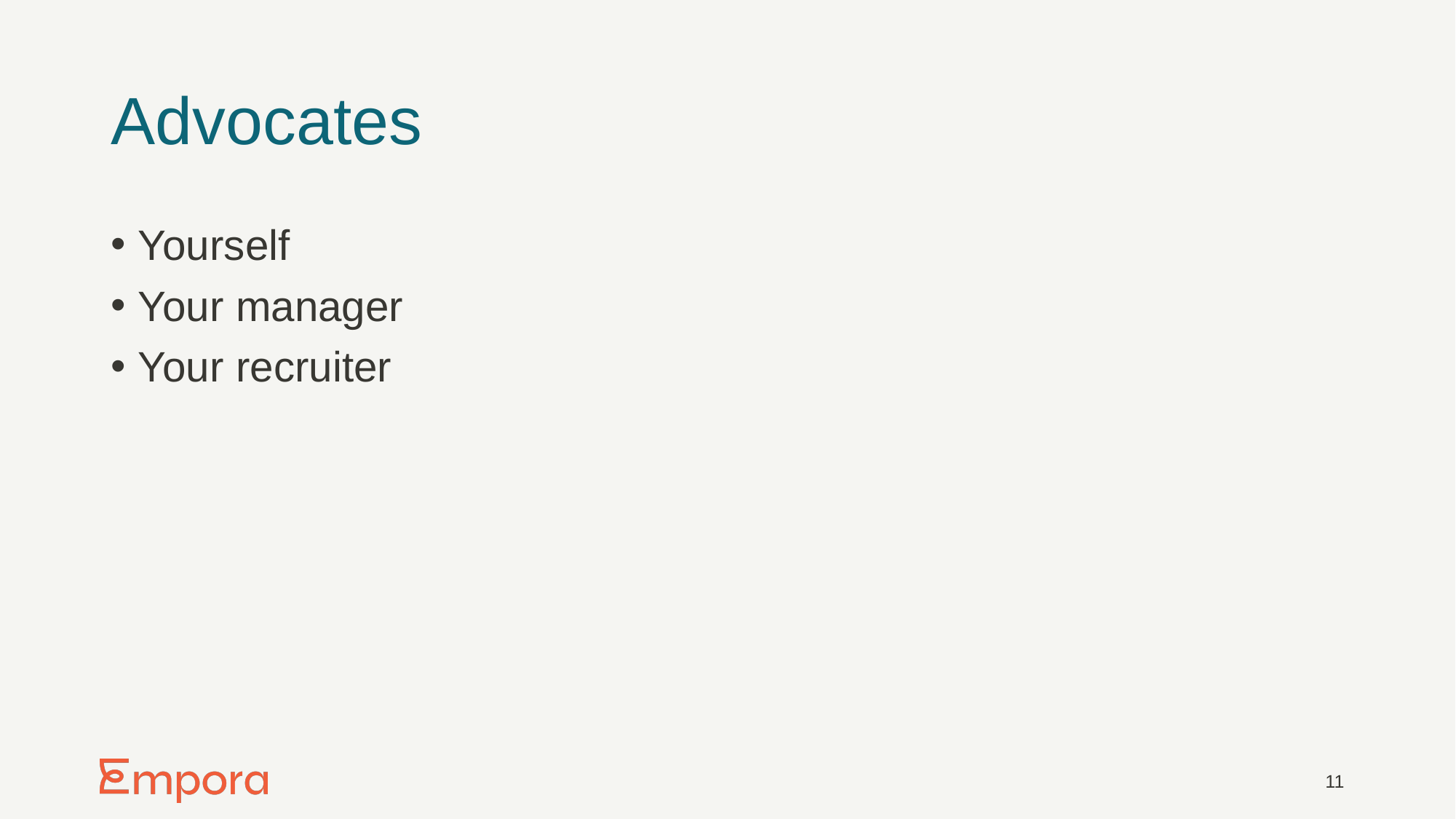

# Advocates
Yourself
Your manager
Your recruiter
11